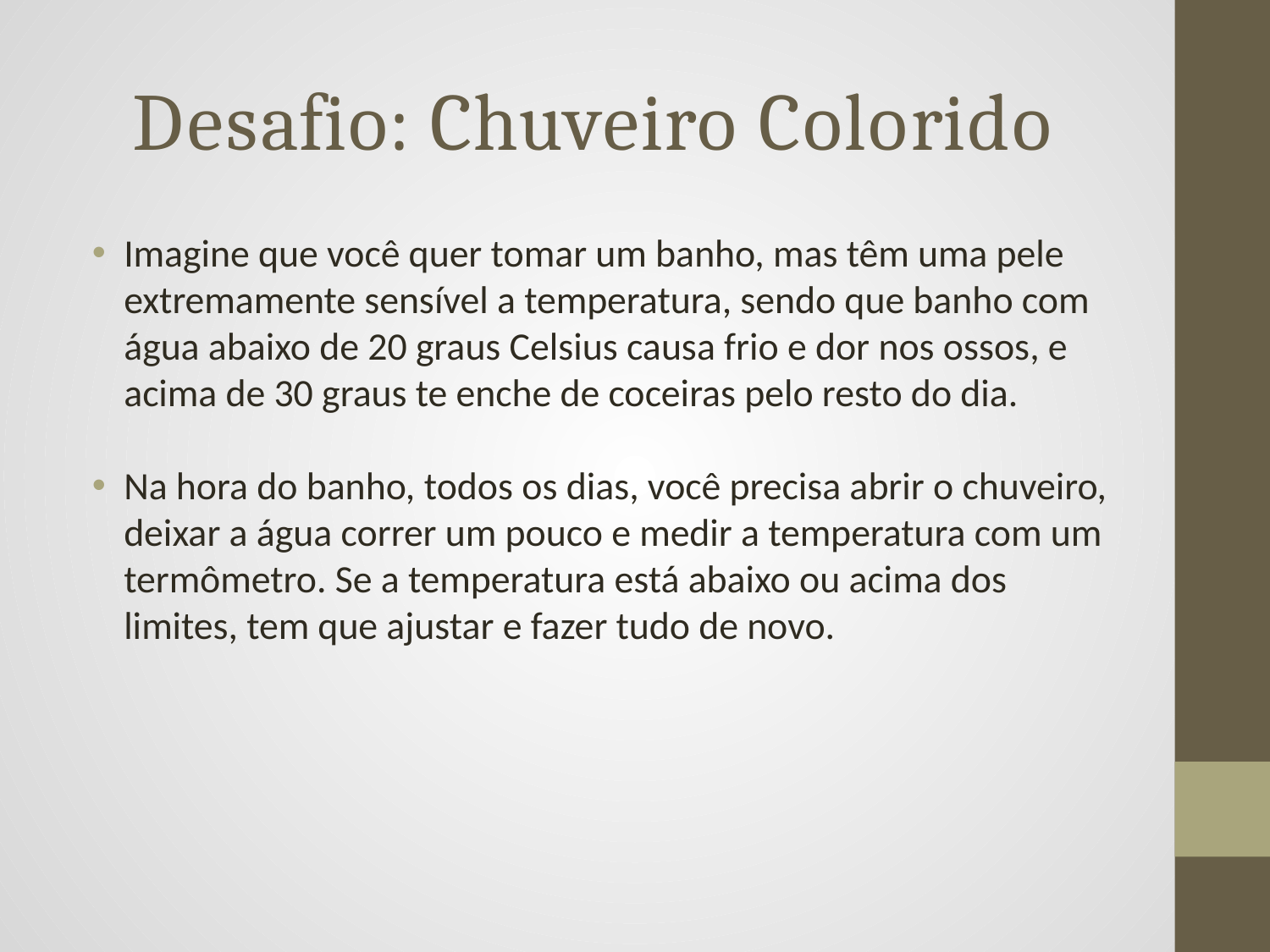

# Desafio: Chuveiro Colorido
Imagine que você quer tomar um banho, mas têm uma pele extremamente sensível a temperatura, sendo que banho com água abaixo de 20 graus Celsius causa frio e dor nos ossos, e acima de 30 graus te enche de coceiras pelo resto do dia.

Na hora do banho, todos os dias, você precisa abrir o chuveiro, deixar a água correr um pouco e medir a temperatura com um termômetro. Se a temperatura está abaixo ou acima dos limites, tem que ajustar e fazer tudo de novo.